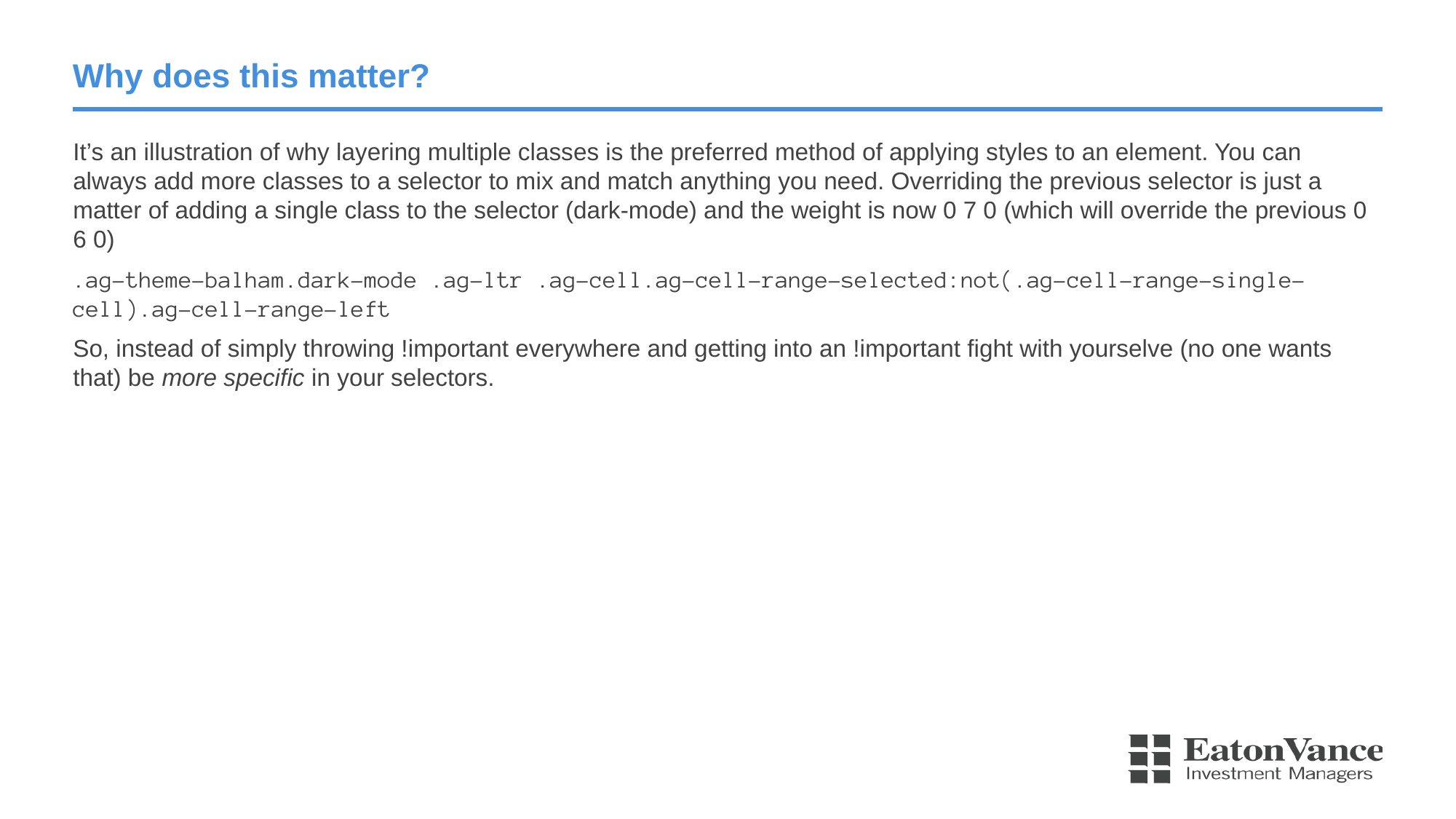

# Why does this matter?
It’s an illustration of why layering multiple classes is the preferred method of applying styles to an element. You can always add more classes to a selector to mix and match anything you need. Overriding the previous selector is just a matter of adding a single class to the selector (dark-mode) and the weight is now 0 7 0 (which will override the previous 0 6 0)
.ag-theme-balham.dark-mode .ag-ltr .ag-cell.ag-cell-range-selected:not(.ag-cell-range-single-cell).ag-cell-range-left
So, instead of simply throwing !important everywhere and getting into an !important fight with yourselve (no one wants that) be more specific in your selectors.